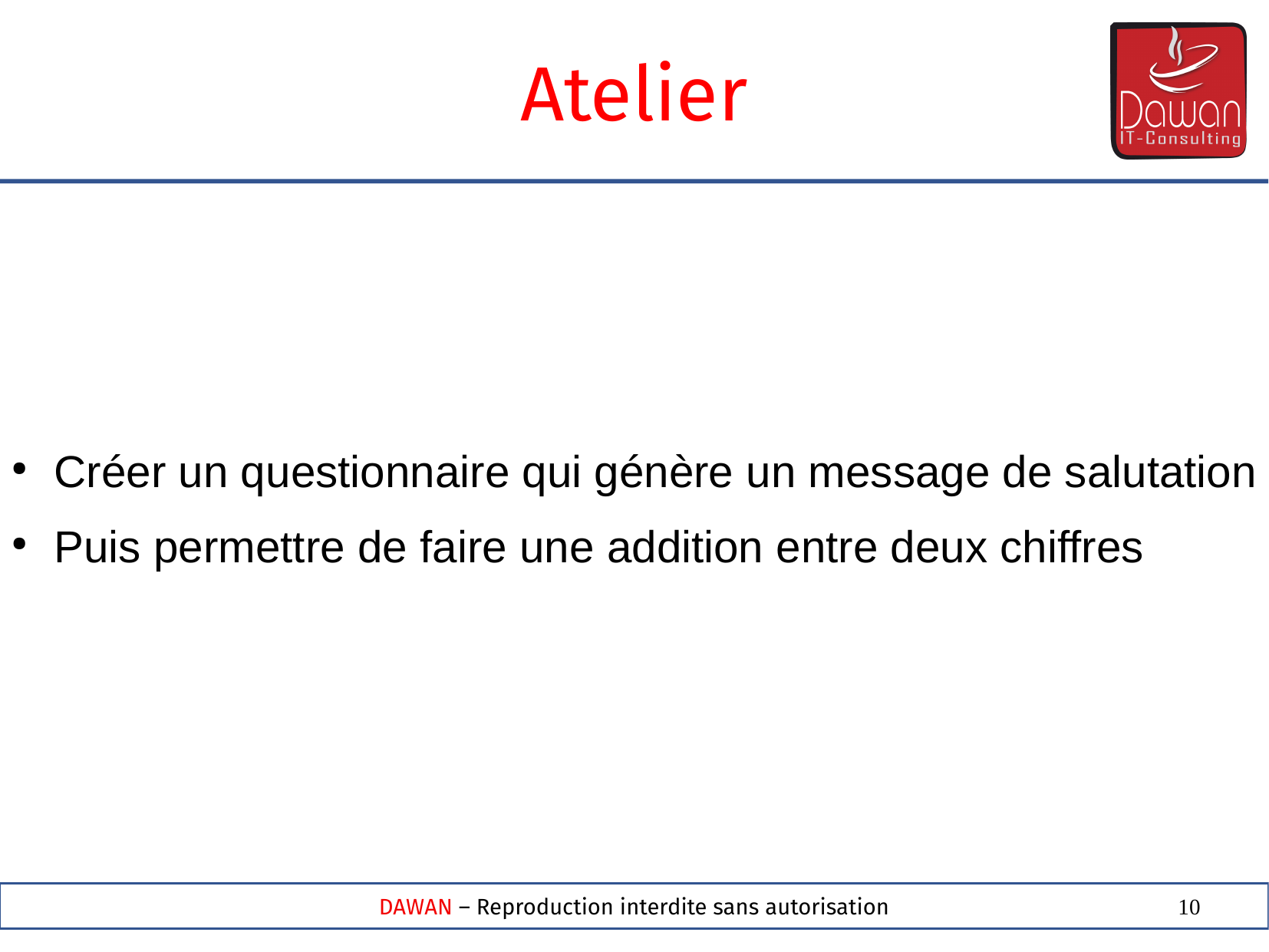

Atelier
Créer un questionnaire qui génère un message de salutation
Puis permettre de faire une addition entre deux chiffres

10